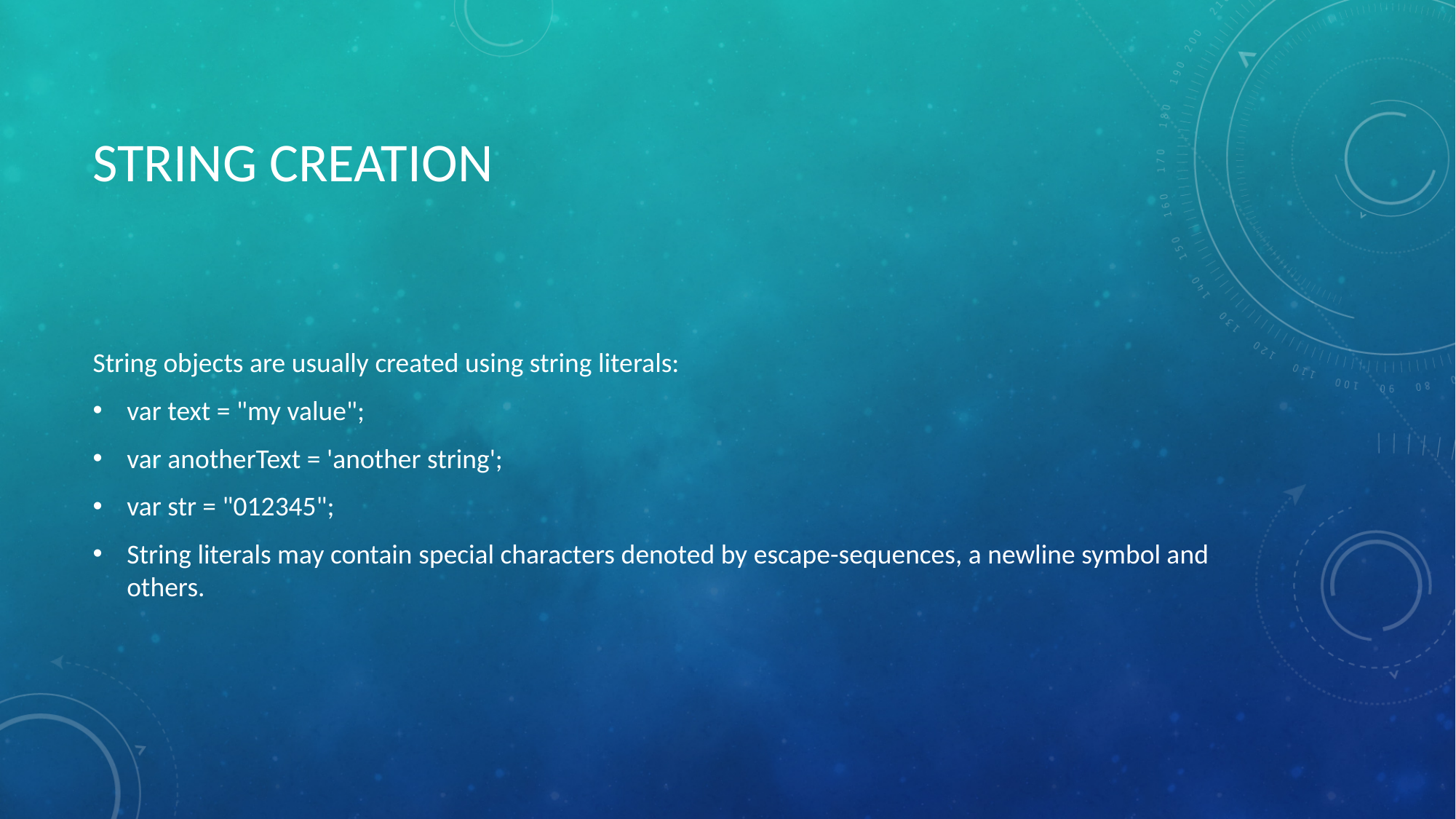

# String creation
String objects are usually created using string literals:
var text = "my value";
var anotherText = 'another string';
var str = "012345";
String literals may contain special characters denoted by escape-sequences, a newline symbol and others.